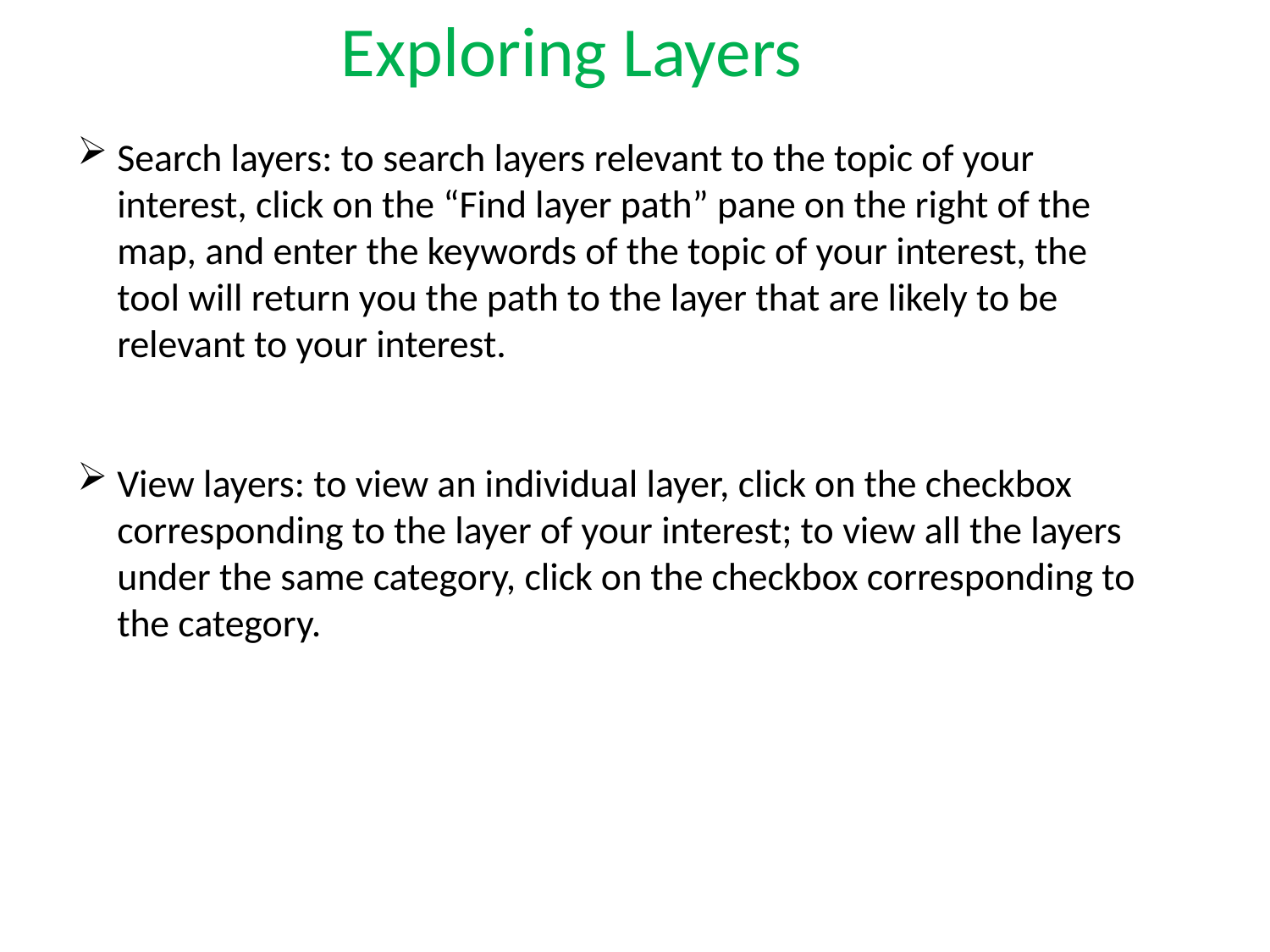

Exploring Layers
Search layers: to search layers relevant to the topic of your interest, click on the “Find layer path” pane on the right of the map, and enter the keywords of the topic of your interest, the tool will return you the path to the layer that are likely to be relevant to your interest.

View layers: to view an individual layer, click on the checkbox corresponding to the layer of your interest; to view all the layers under the same category, click on the checkbox corresponding to the category.